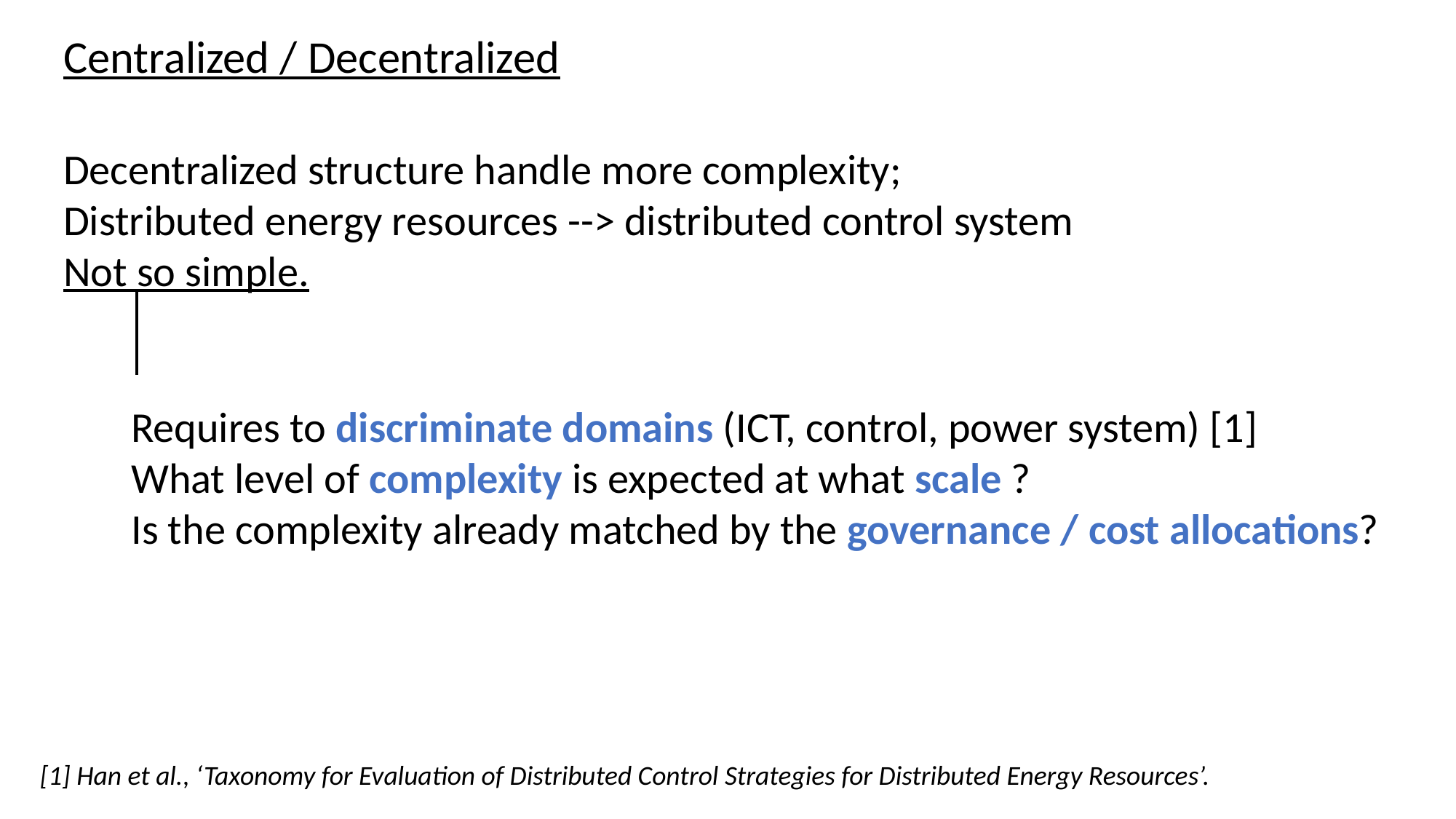

Centralized / Decentralized

Decentralized structure handle more complexity;
Distributed energy resources --> distributed control system Not so simple.
Requires to discriminate domains (ICT, control, power system) [1]
What level of complexity is expected at what scale ?
Is the complexity already matched by the governance / cost allocations?
[1] Han et al., ‘Taxonomy for Evaluation of Distributed Control Strategies for Distributed Energy Resources’.